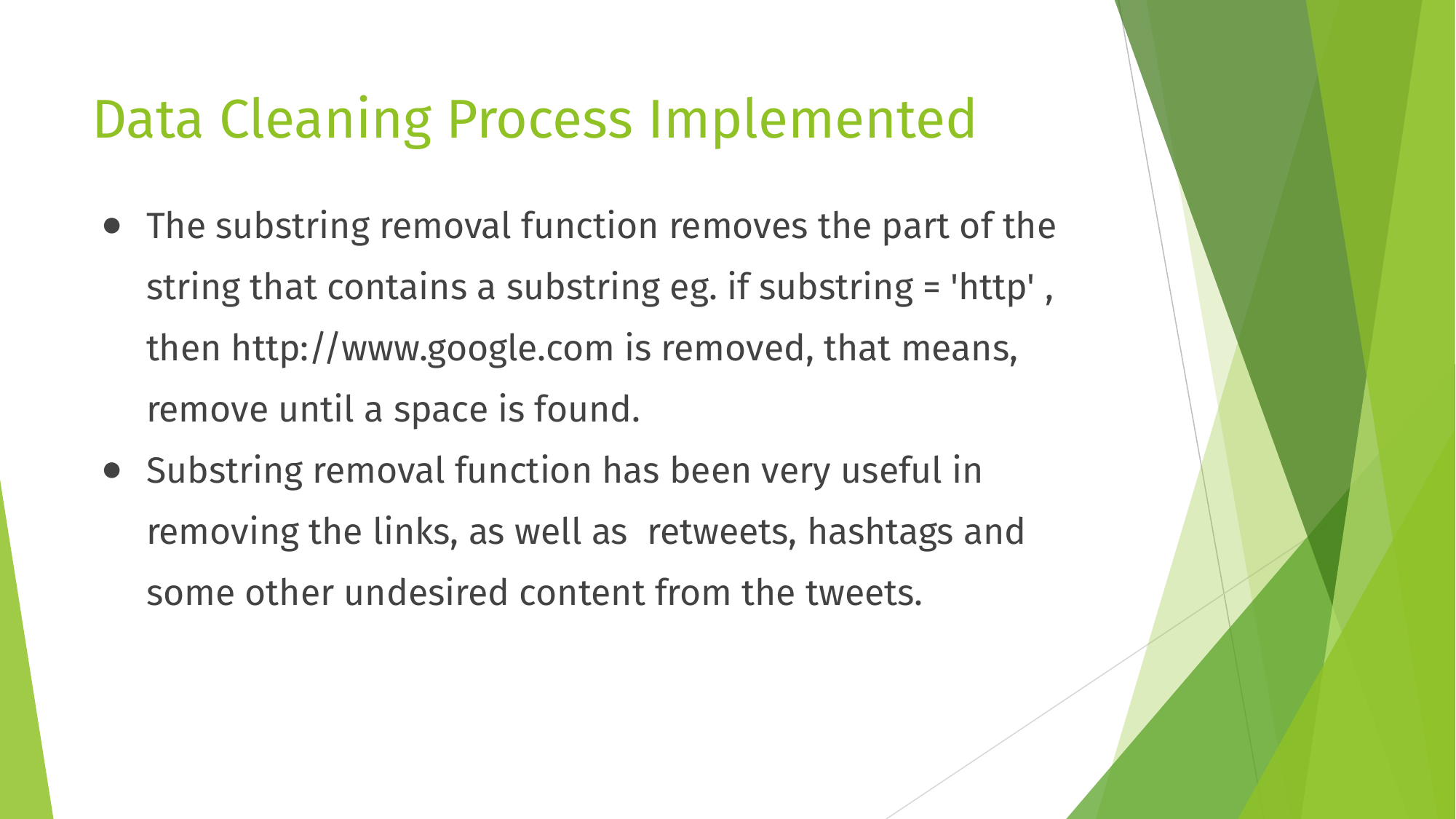

# Data Cleaning Process Implemented

The substring removal function removes the part of the string that contains a substring eg. if substring = 'http' , then http://www.google.com is removed, that means, remove until a space is found.
Substring removal function has been very useful in removing the links, as well as  retweets, hashtags and some other undesired content from the tweets.